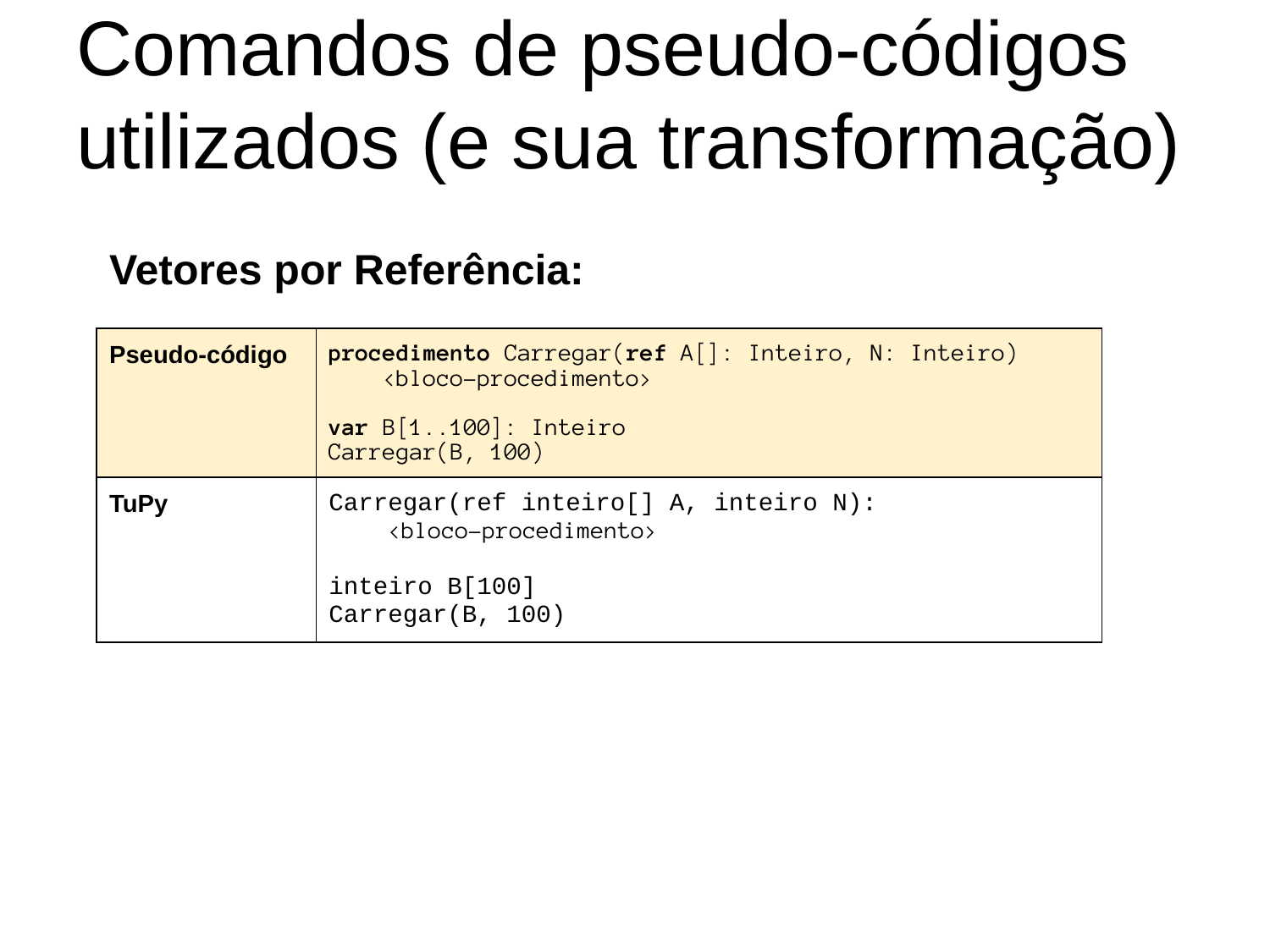

# Comandos de pseudo-códigos utilizados (e sua transformação)
Vetores por Referência:

| Pseudo-código | procedimento Carregar(ref A[]: Inteiro, N: Inteiro) <bloco-procedimento> var B[1..100]: Inteiro Carregar(B, 100) |
| --- | --- |
| TuPy | Carregar(ref inteiro[] A, inteiro N): <bloco-procedimento> inteiro B[100] Carregar(B, 100) |